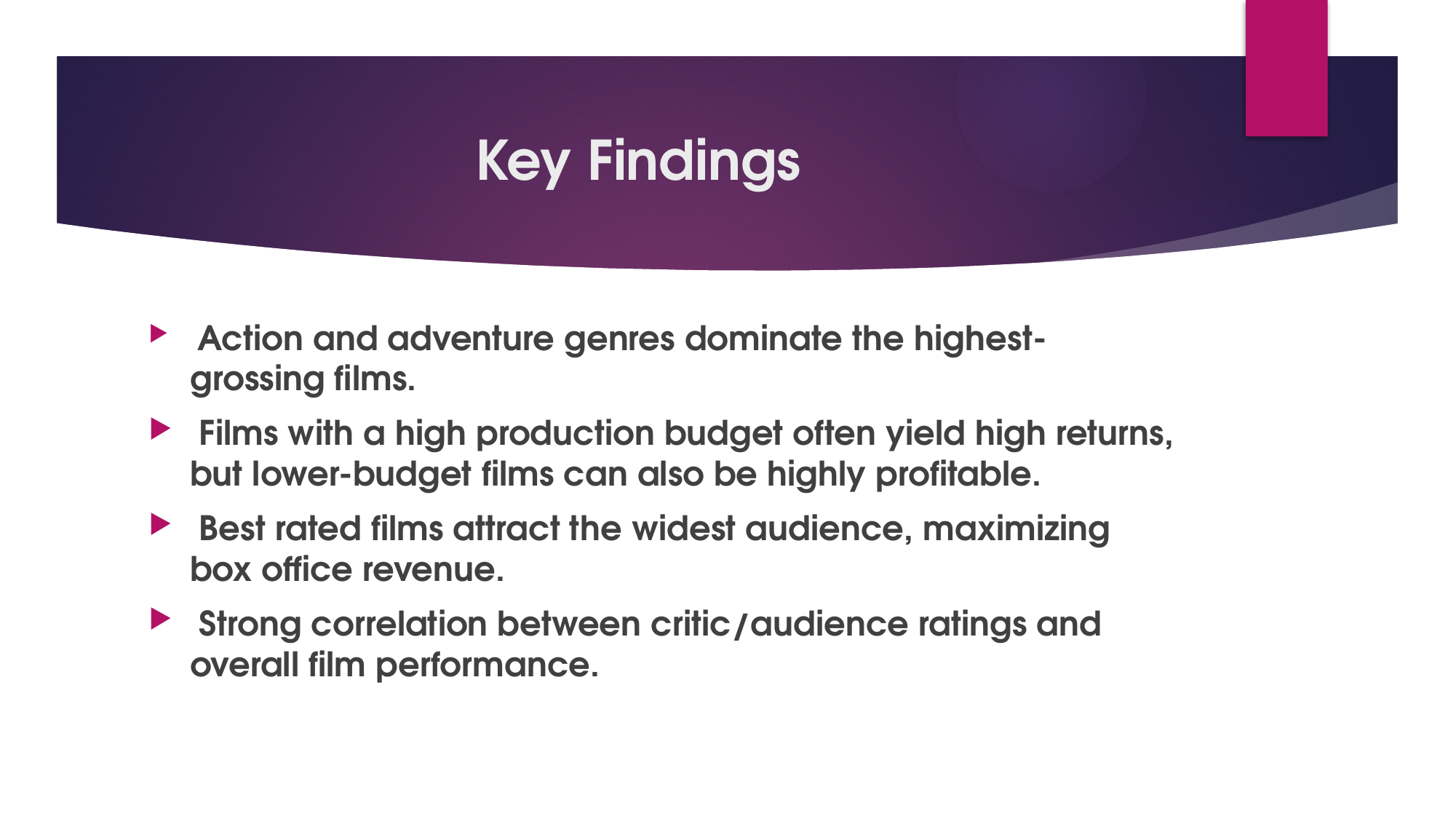

# Key Findings
 Action and adventure genres dominate the highest-grossing films.
 Films with a high production budget often yield high returns, but lower-budget films can also be highly profitable.
 Best rated films attract the widest audience, maximizing box office revenue.
 Strong correlation between critic/audience ratings and overall film performance.